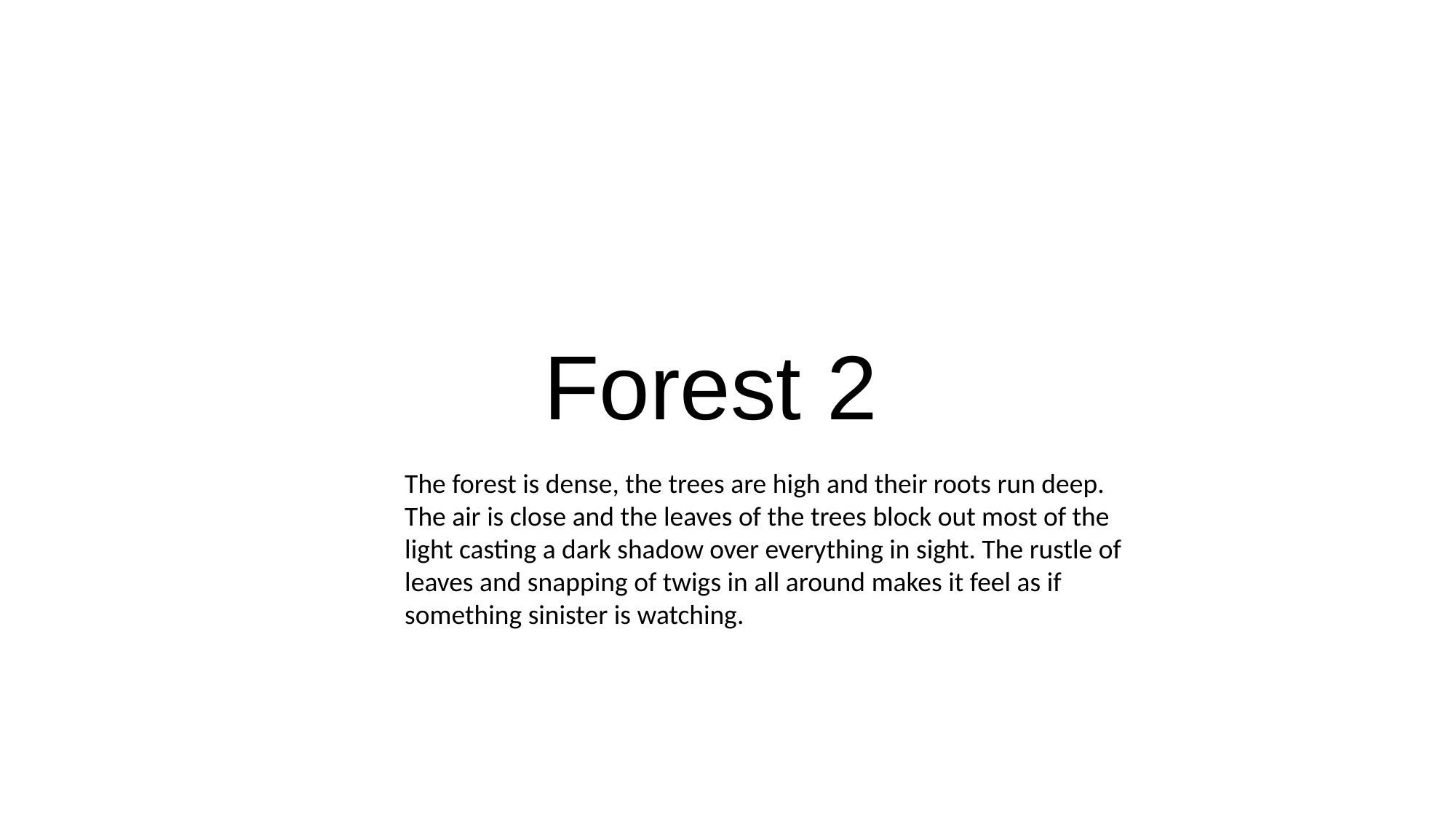

Forest 2
The forest is dense, the trees are high and their roots run deep. The air is close and the leaves of the trees block out most of the light casting a dark shadow over everything in sight. The rustle of leaves and snapping of twigs in all around makes it feel as if something sinister is watching.